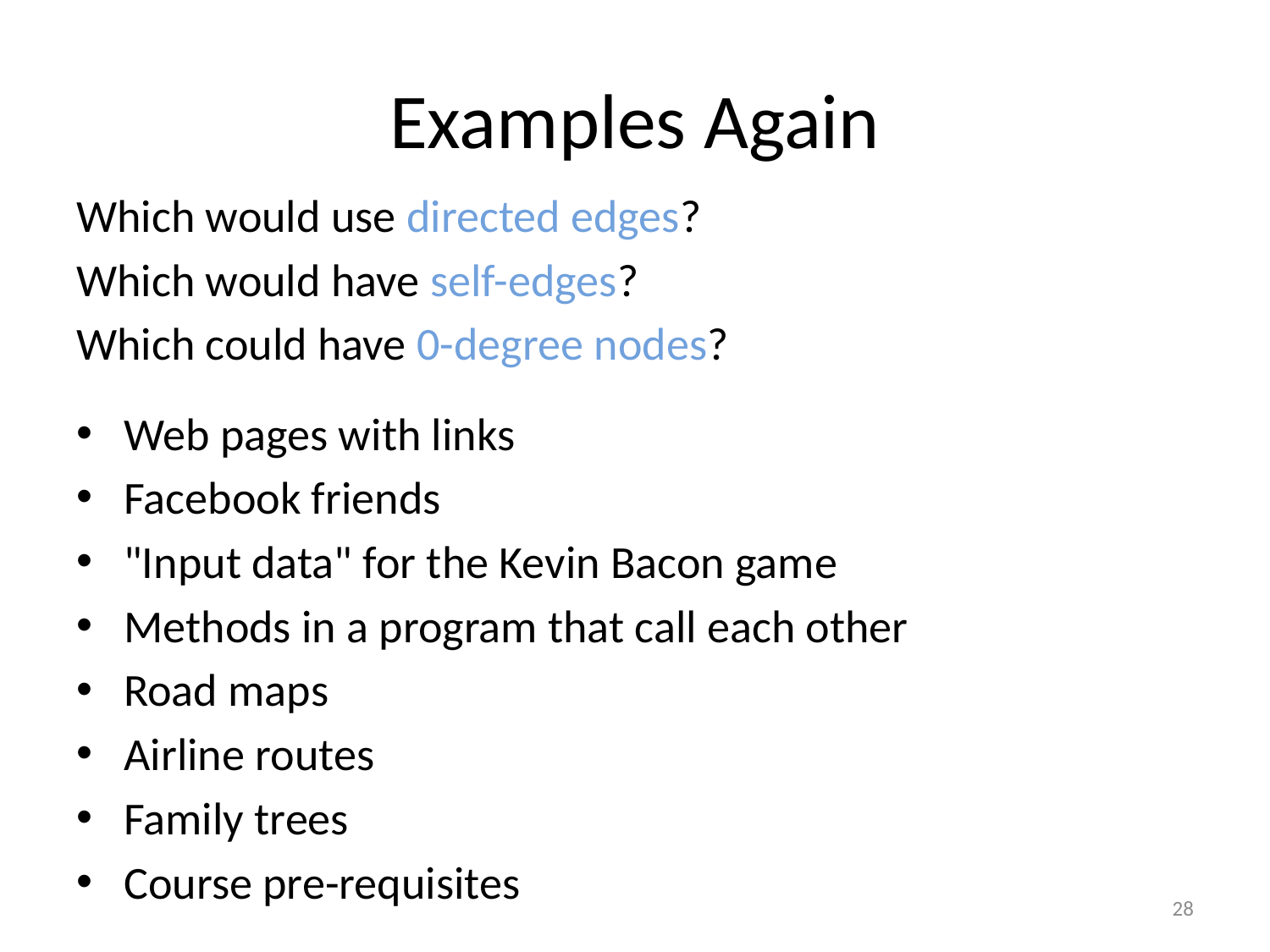

# Examples Again
Which would use directed edges?
Which would have self-edges?
Which could have 0-degree nodes?

Web pages with links
Facebook friends
"Input data" for the Kevin Bacon game
Methods in a program that call each other
Road maps
Airline routes
Family trees
Course pre-requisites
28